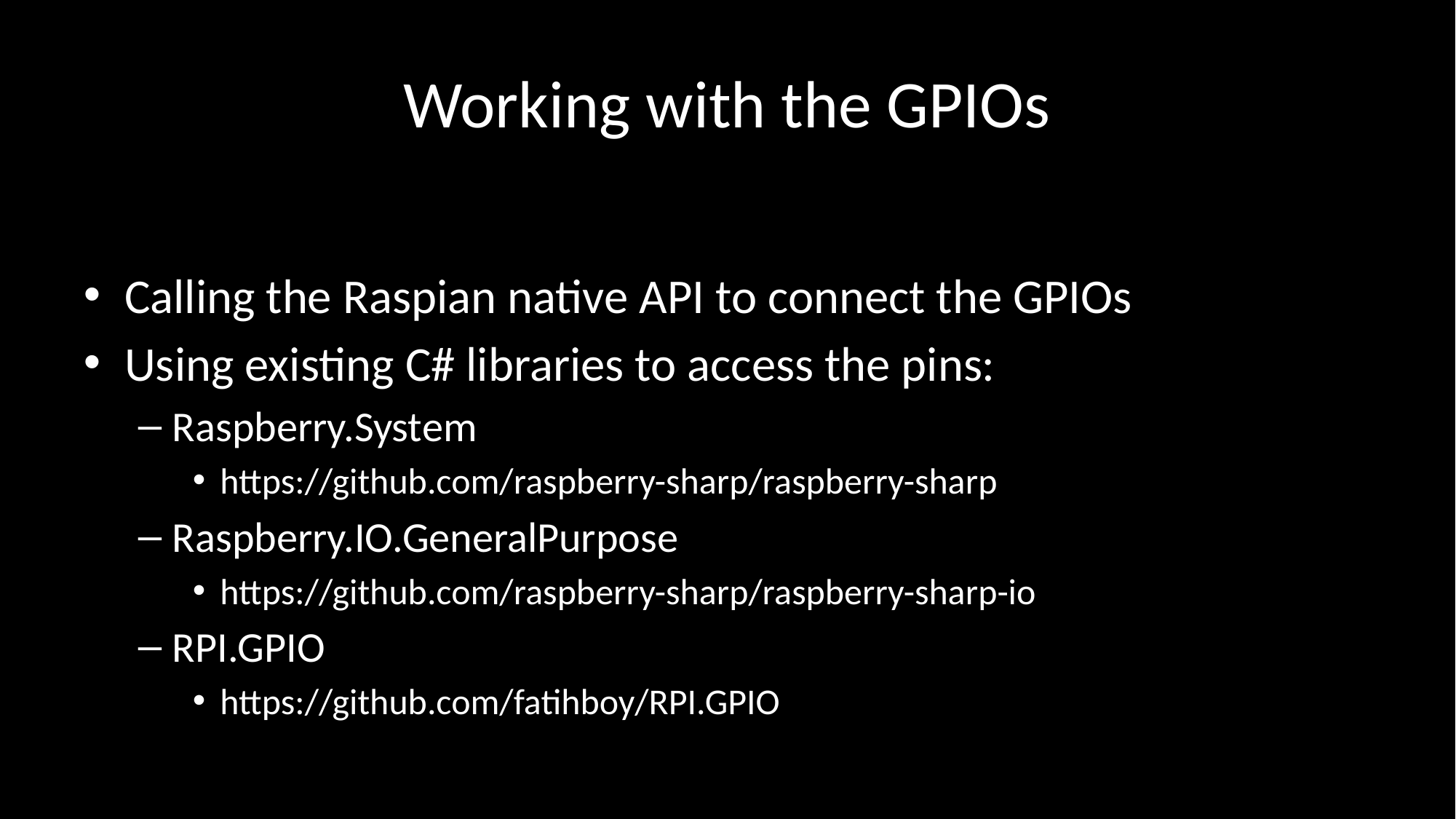

# Working with the GPIOs

Calling the Raspian native API to connect the GPIOs
Using existing C# libraries to access the pins:
Raspberry.System
https://github.com/raspberry-sharp/raspberry-sharp
Raspberry.IO.GeneralPurpose
https://github.com/raspberry-sharp/raspberry-sharp-io
RPI.GPIO
https://github.com/fatihboy/RPI.GPIO